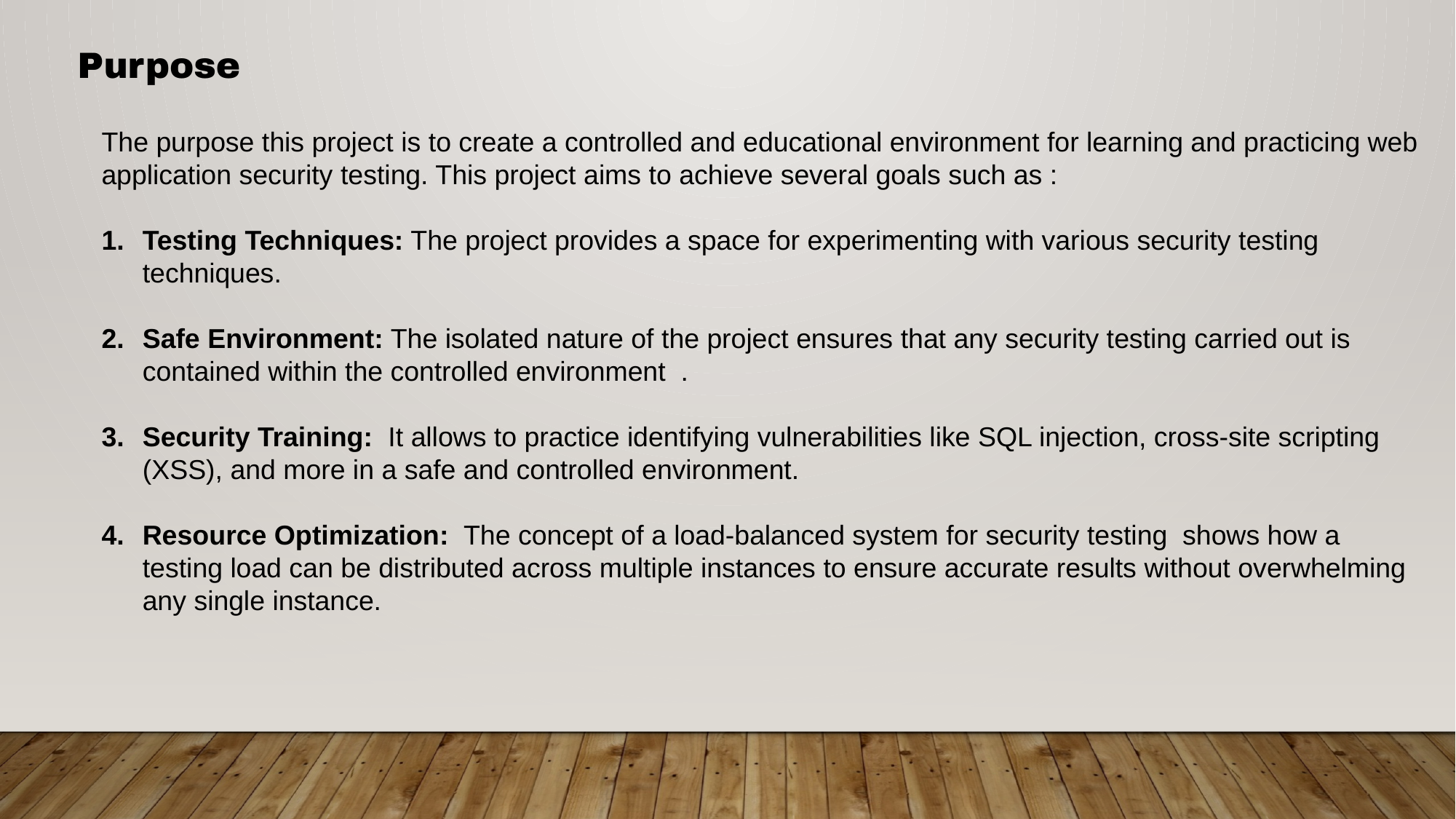

Purpose
The purpose this project is to create a controlled and educational environment for learning and practicing web application security testing. This project aims to achieve several goals such as :

Testing Techniques: The project provides a space for experimenting with various security testing techniques.

Safe Environment: The isolated nature of the project ensures that any security testing carried out is contained within the controlled environment  .

Security Training:  It allows to practice identifying vulnerabilities like SQL injection, cross-site scripting (XSS), and more in a safe and controlled environment.

Resource Optimization:  The concept of a load-balanced system for security testing  shows how a testing load can be distributed across multiple instances to ensure accurate results without overwhelming any single instance.